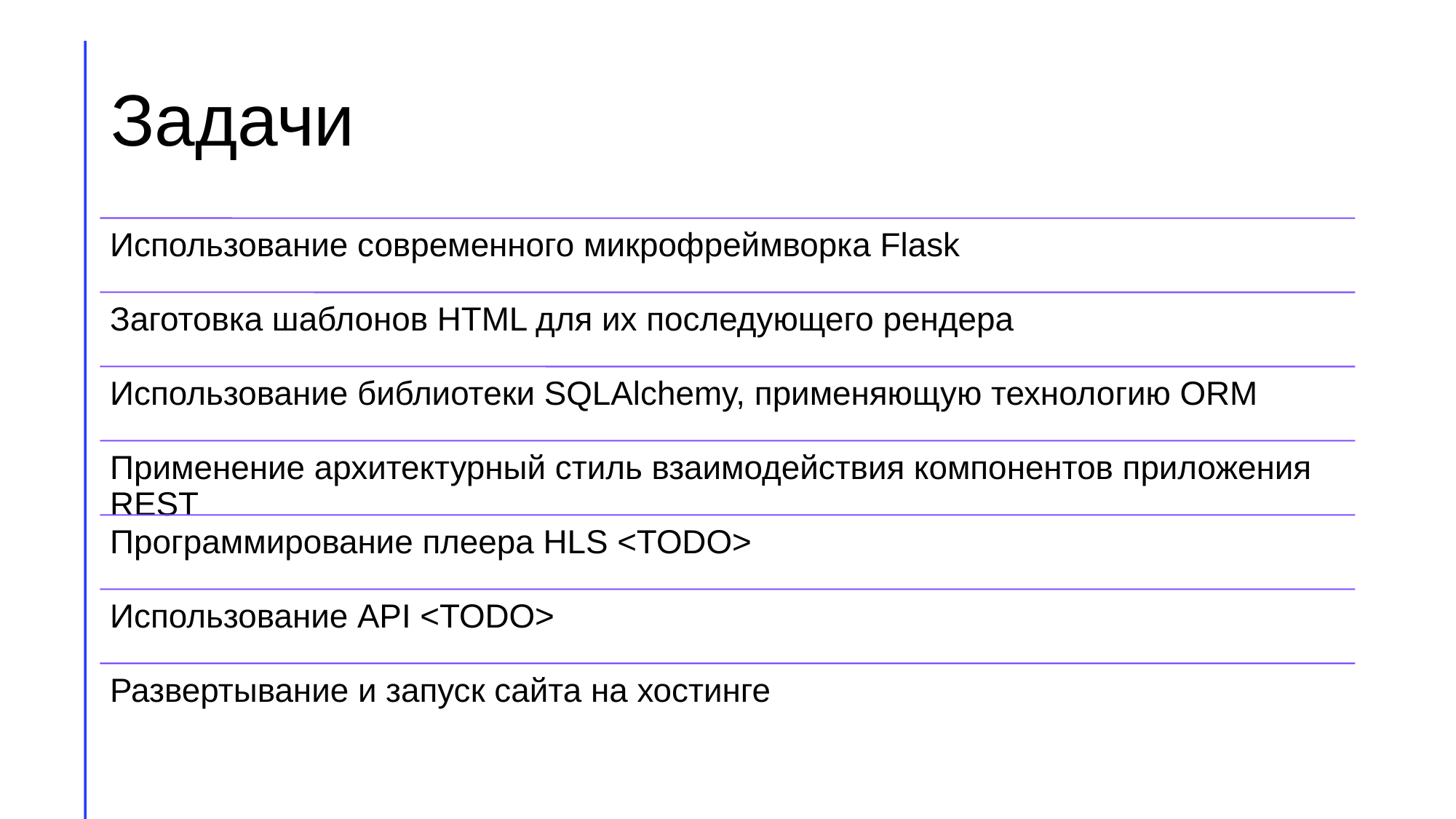

# Задачи
Использование современного микрофреймворка Flask
Заготовка шаблонов HTML для их последующего рендера
Использование библиотеки SQLAlchemy, применяющую технологию ORM
Применение архитектурный стиль взаимодействия компонентов приложения REST
Программирование плеера HLS <TODO>
Использование API <TODO>
Развертывание и запуск сайта на хостинге